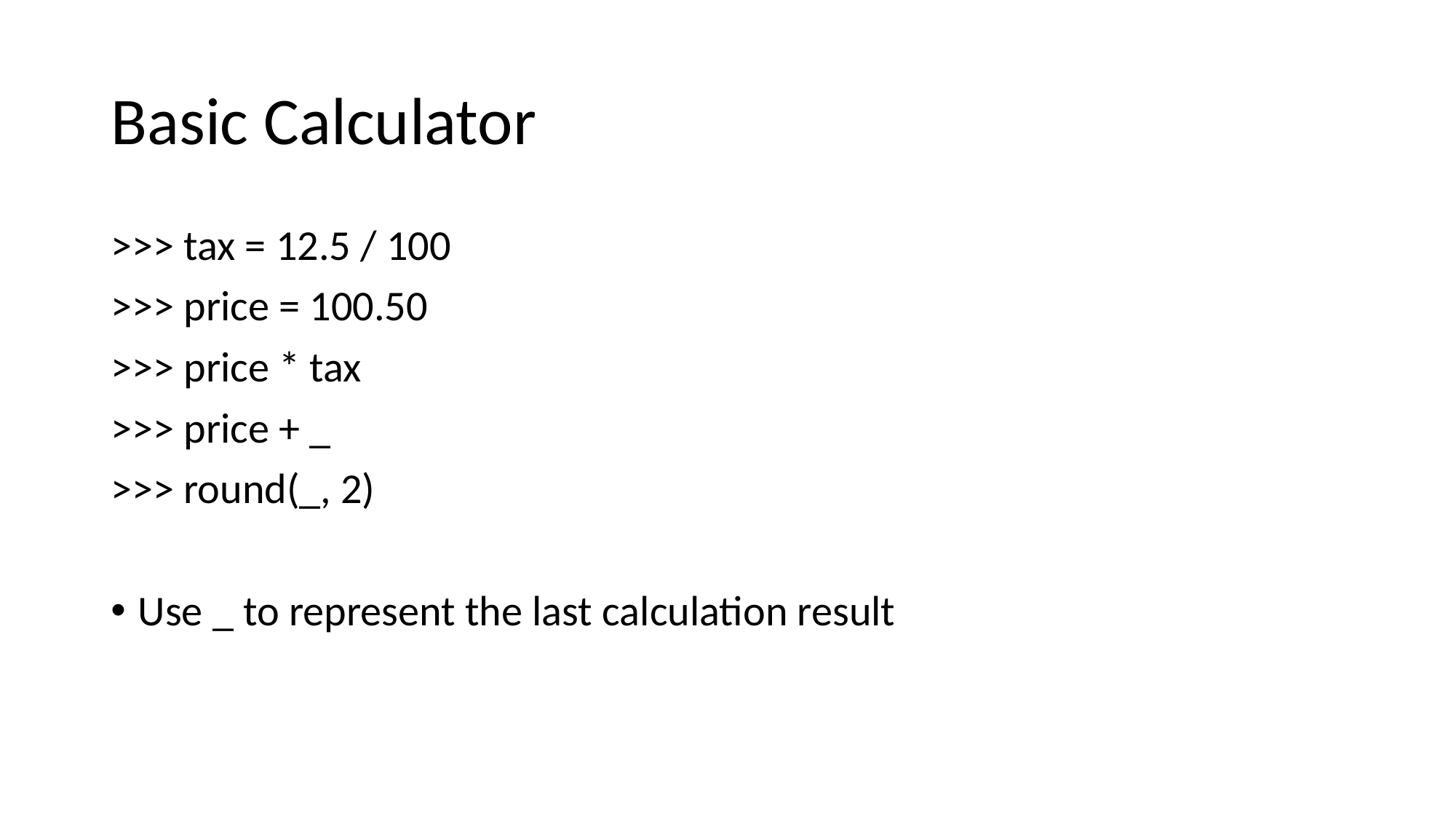

# Basic Calculator
>>> tax = 12.5 / 100
>>> price = 100.50
>>> price * tax
>>> price + _
>>> round(_, 2)

Use _ to represent the last calculation result